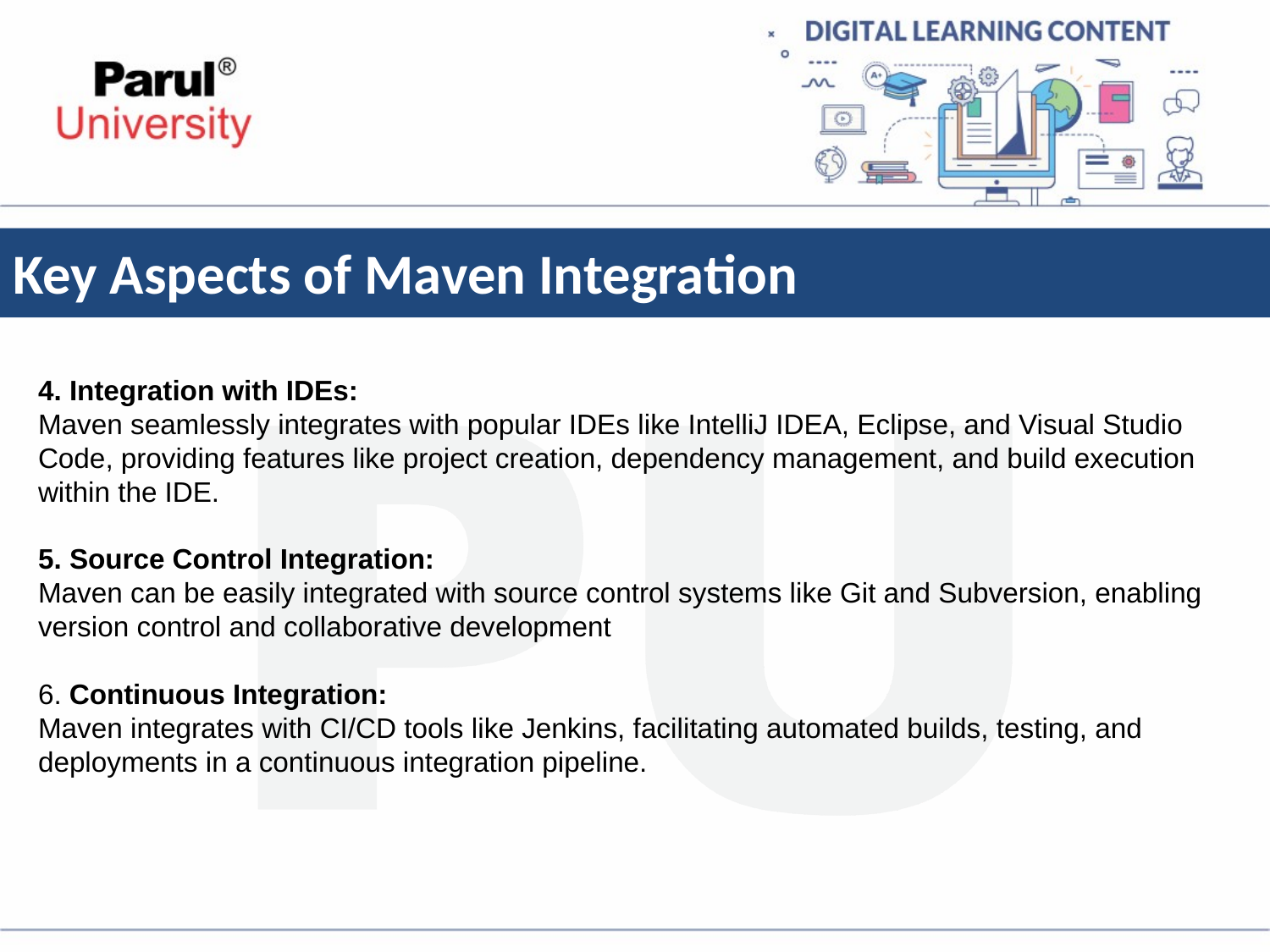

# Key Aspects of Maven Integration
4. Integration with IDEs:
Maven seamlessly integrates with popular IDEs like IntelliJ IDEA, Eclipse, and Visual Studio Code, providing features like project creation, dependency management, and build execution within the IDE.

5. Source Control Integration:
Maven can be easily integrated with source control systems like Git and Subversion, enabling version control and collaborative development

6. Continuous Integration:
Maven integrates with CI/CD tools like Jenkins, facilitating automated builds, testing, and deployments in a continuous integration pipeline.